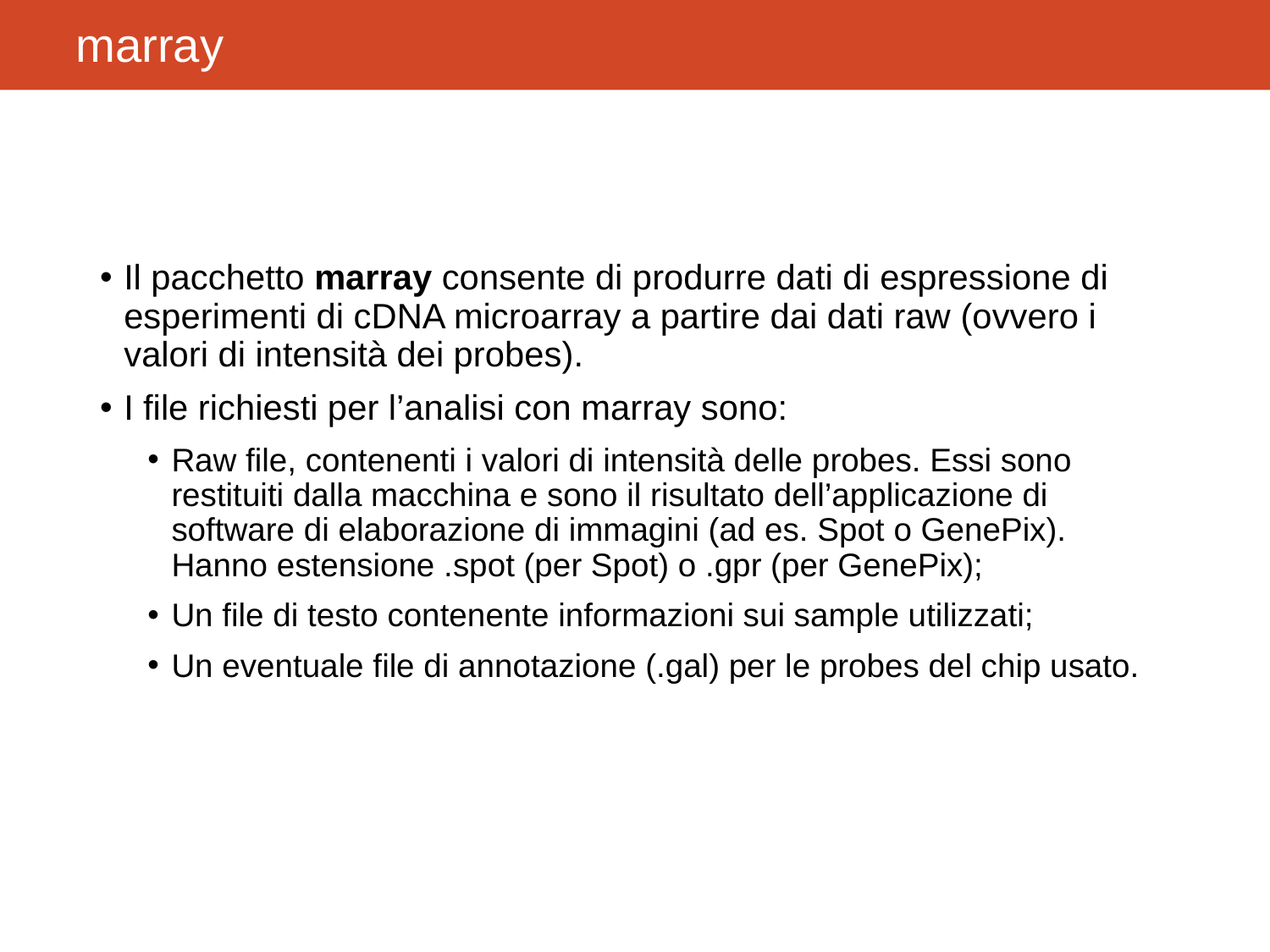

# marray
Il pacchetto marray consente di produrre dati di espressione di esperimenti di cDNA microarray a partire dai dati raw (ovvero i valori di intensità dei probes).
I file richiesti per l’analisi con marray sono:
Raw file, contenenti i valori di intensità delle probes. Essi sono restituiti dalla macchina e sono il risultato dell’applicazione di software di elaborazione di immagini (ad es. Spot o GenePix). Hanno estensione .spot (per Spot) o .gpr (per GenePix);
Un file di testo contenente informazioni sui sample utilizzati;
Un eventuale file di annotazione (.gal) per le probes del chip usato.